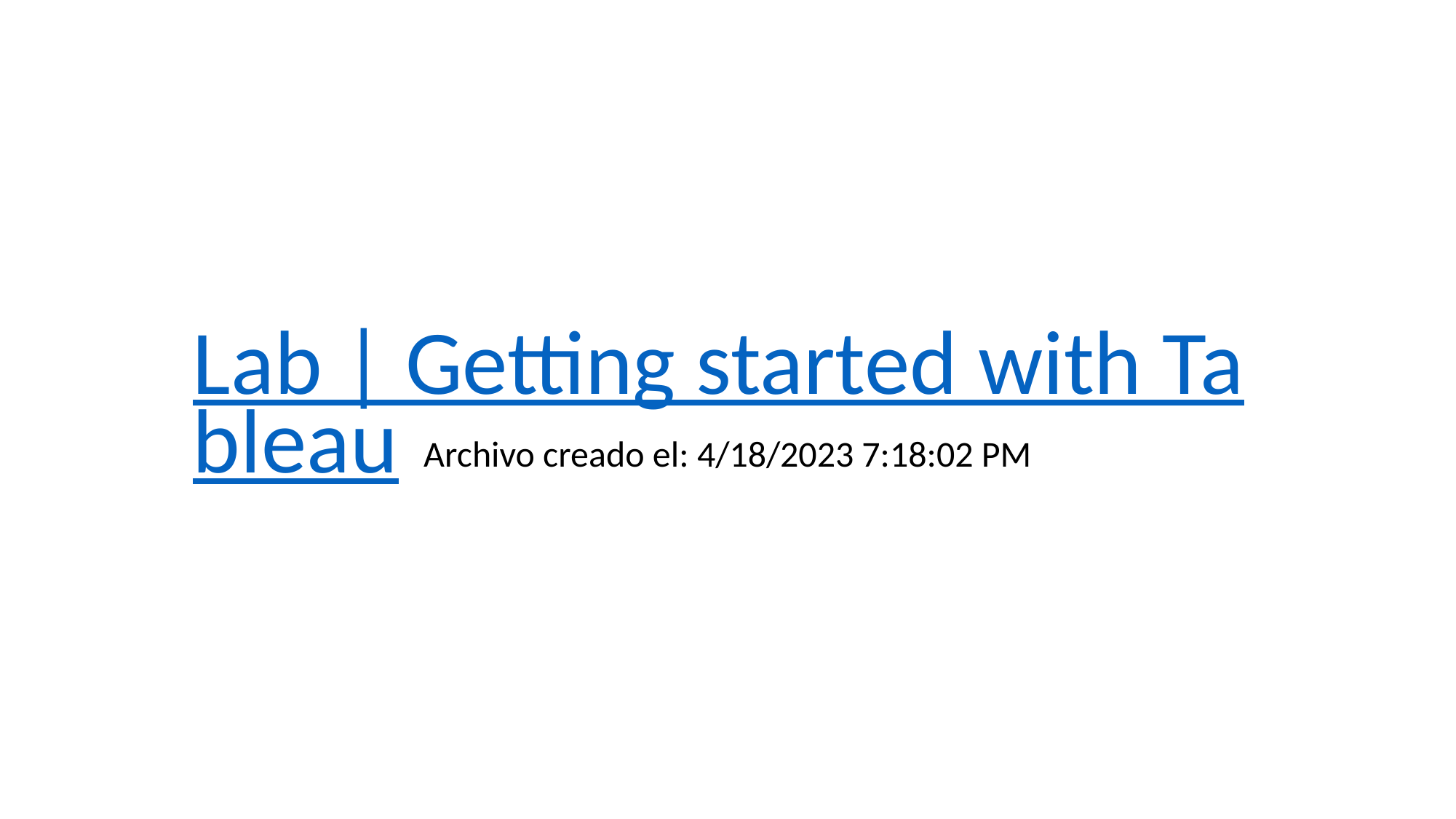

# Lab | Getting started with Tableau
Archivo creado el: 4/18/2023 7:18:02 PM